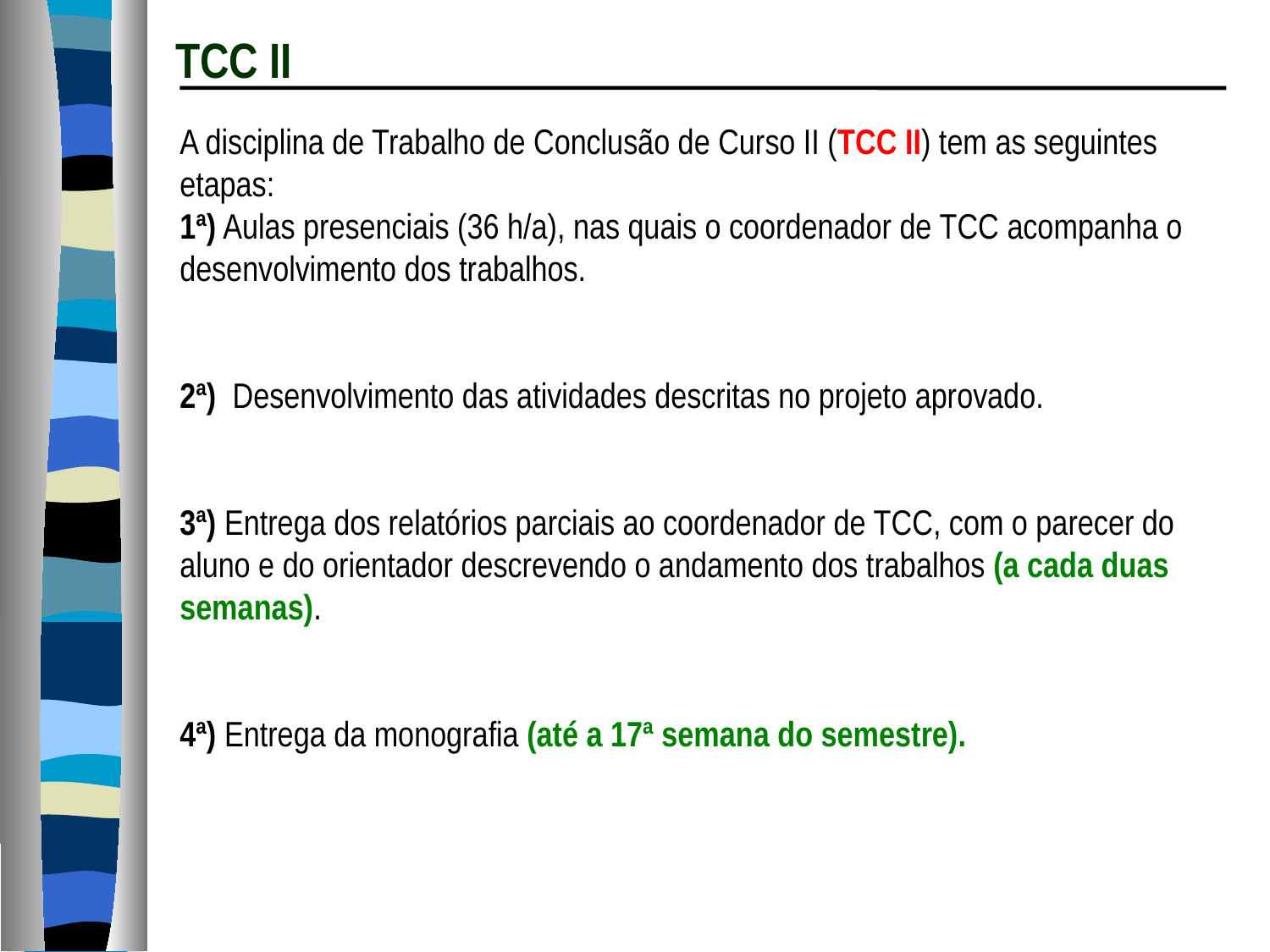

TCC II

A disciplina de Trabalho de Conclusão de Curso II (TCC II) tem as seguintes etapas:
1ª) Aulas presenciais (36 h/a), nas quais o coordenador de TCC acompanha o desenvolvimento dos trabalhos.

2ª)  Desenvolvimento das atividades descritas no projeto aprovado.

3ª) Entrega dos relatórios parciais ao coordenador de TCC, com o parecer do aluno e do orientador descrevendo o andamento dos trabalhos (a cada duas semanas).

4ª) Entrega da monografia (até a 17ª semana do semestre).